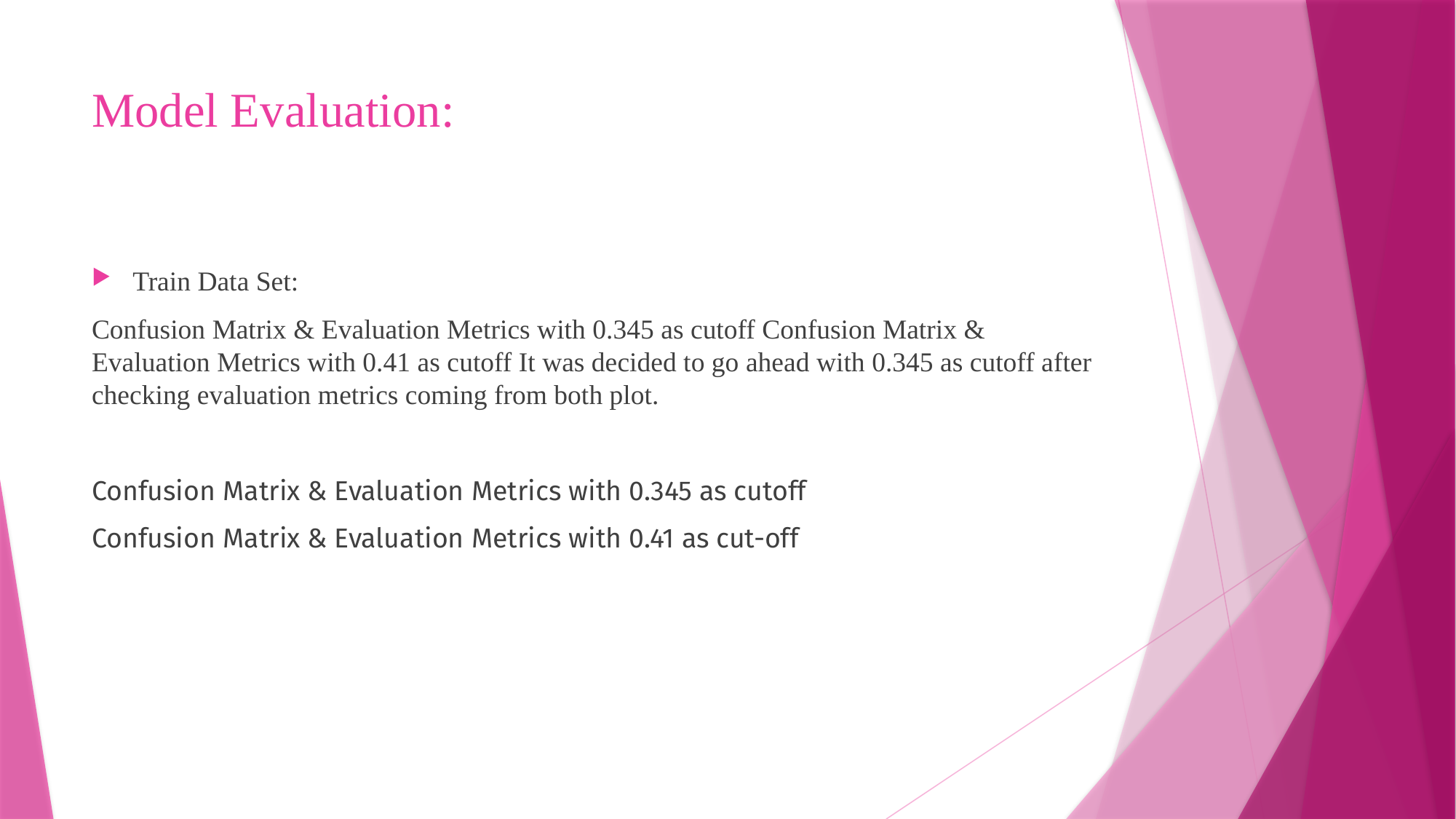

# Model Evaluation:
Train Data Set:
Confusion Matrix & Evaluation Metrics with 0.345 as cutoff Confusion Matrix & Evaluation Metrics with 0.41 as cutoff It was decided to go ahead with 0.345 as cutoff after checking evaluation metrics coming from both plot.

Confusion Matrix & Evaluation Metrics with 0.345 as cutoff
Confusion Matrix & Evaluation Metrics with 0.41 as cut-off